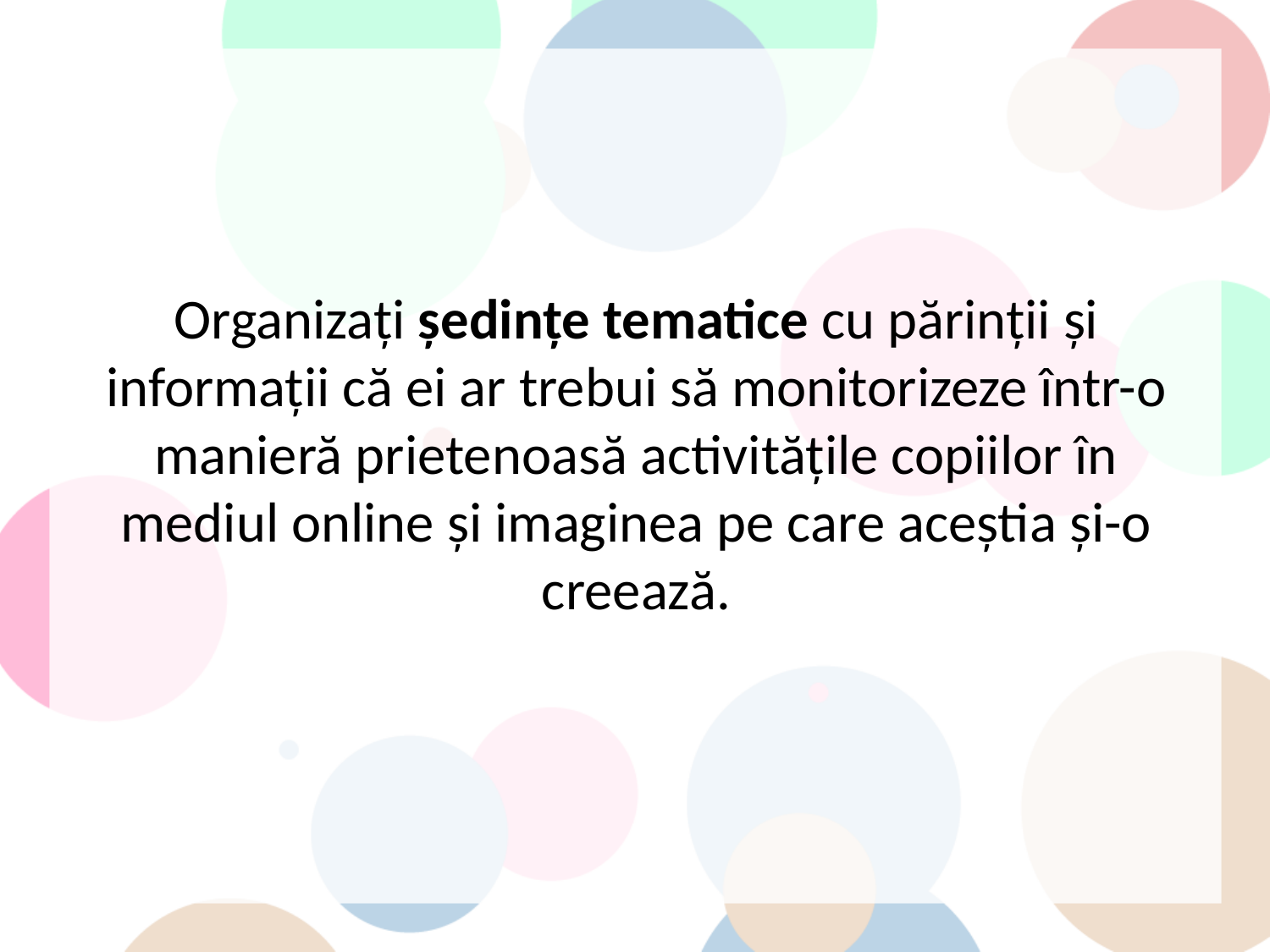

Organizați ședințe tematice cu părinții și informații că ei ar trebui să monitorizeze într-o manieră prietenoasă activitățile copiilor în mediul online și imaginea pe care aceștia și-o creează.